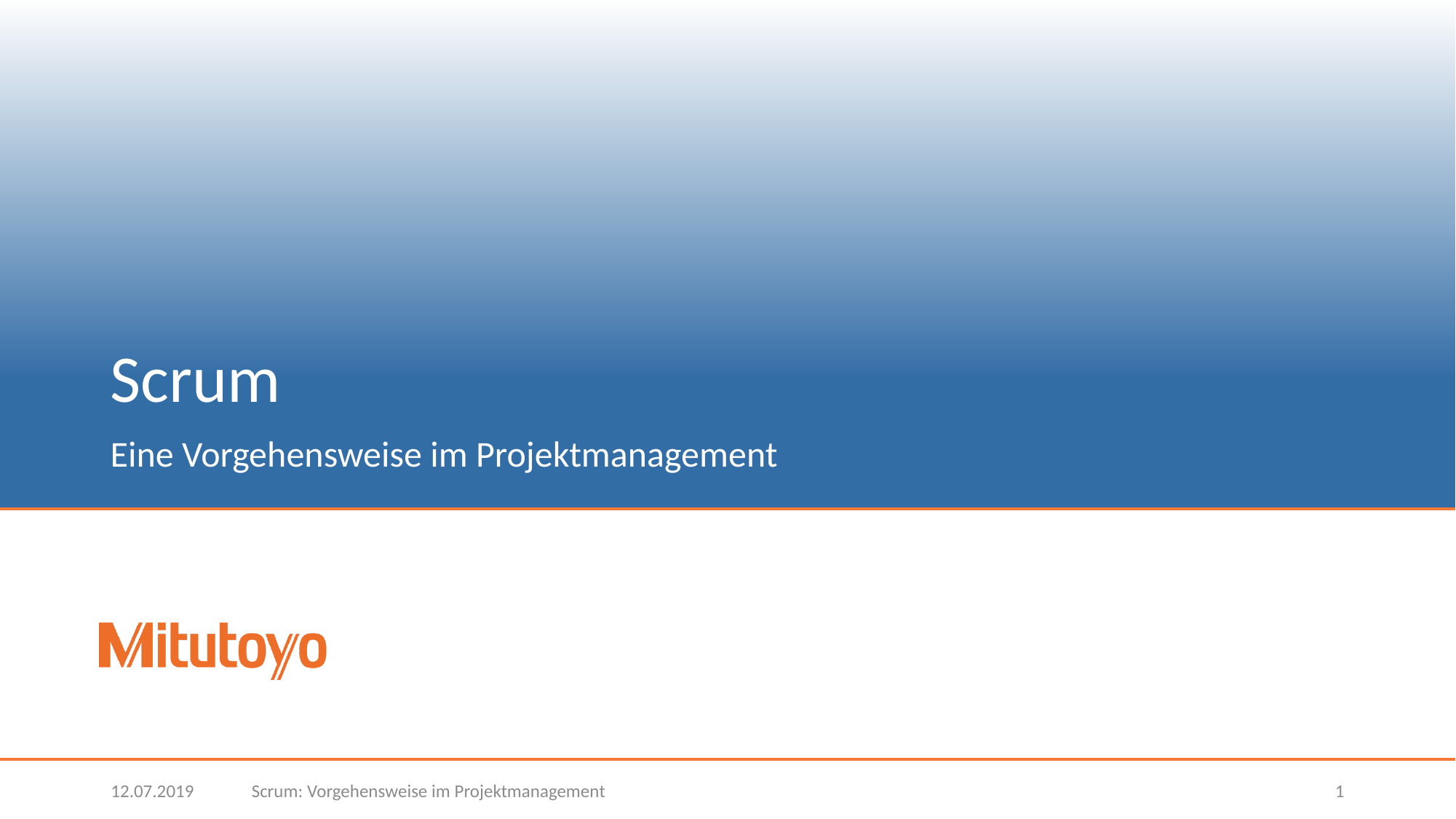

# Scrum
Eine Vorgehensweise im Projektmanagement
12.07.2019
Scrum: Vorgehensweise im Projektmanagement
1